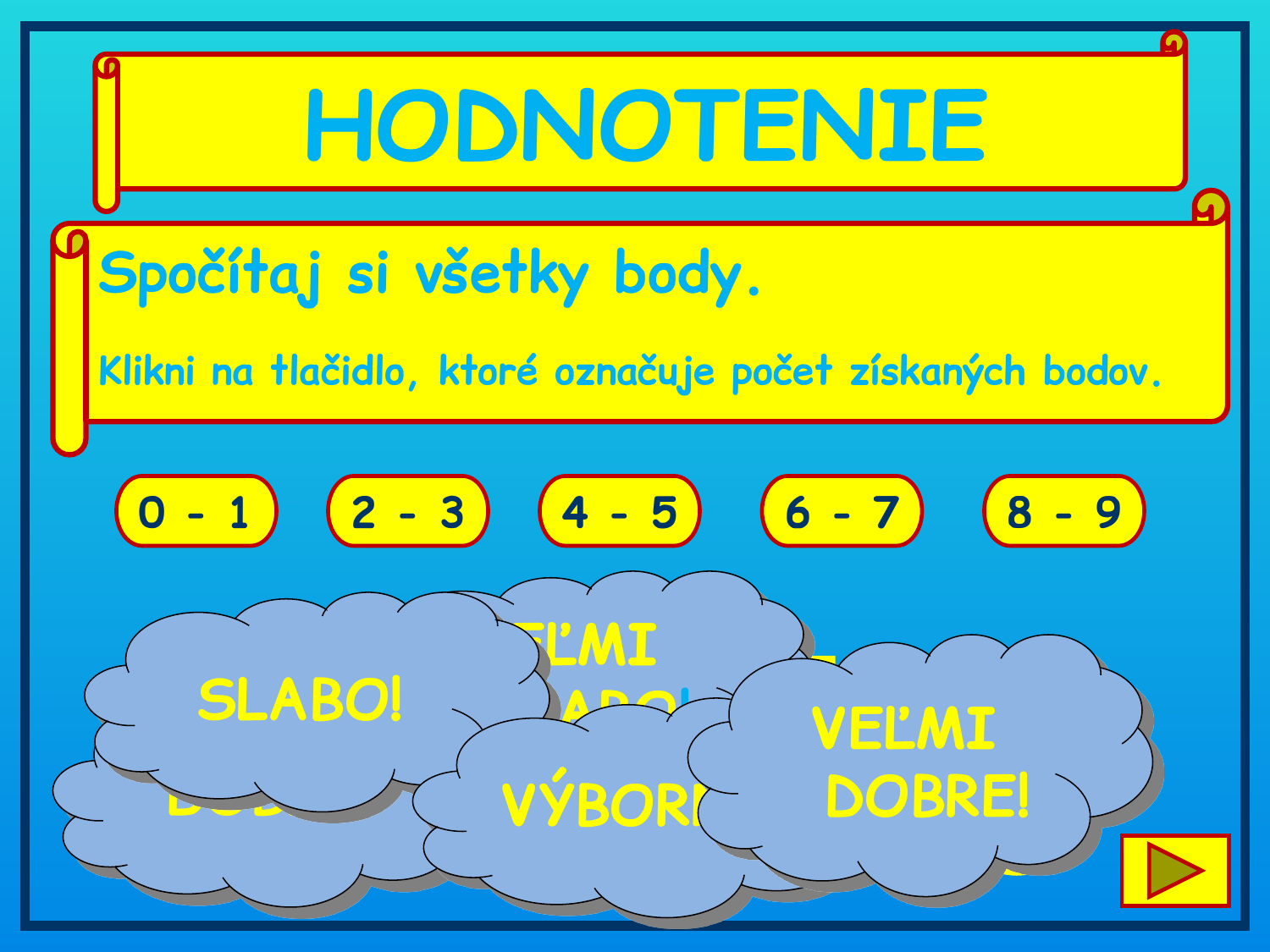

HODNOTENIE

Spočítaj si všetky body.

Klikni na tlačidlo, ktoré označuje počet získaných bodov.

0 - 1
2 - 3
4 - 5
6 - 7
8 - 9
VEĽMI SLABO!
SLABO!
VEĽMI DOBRE!
1
2
3
4
5
DOBRE!
VÝBORNE!